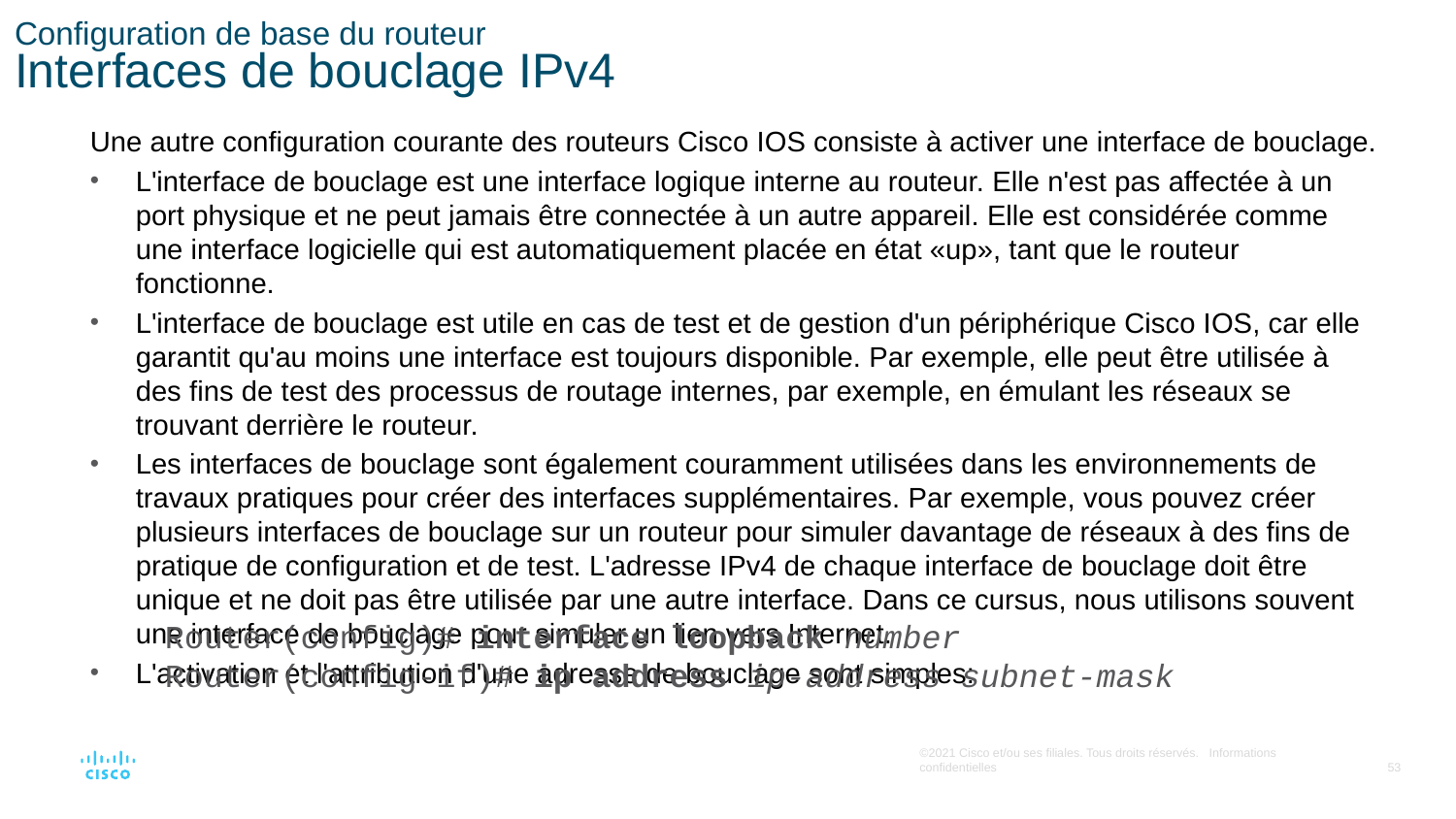

# Configuration de base du routeur Interfaces de bouclage IPv4
Une autre configuration courante des routeurs Cisco IOS consiste à activer une interface de bouclage.
L'interface de bouclage est une interface logique interne au routeur. Elle n'est pas affectée à un port physique et ne peut jamais être connectée à un autre appareil. Elle est considérée comme une interface logicielle qui est automatiquement placée en état «up», tant que le routeur fonctionne.
L'interface de bouclage est utile en cas de test et de gestion d'un périphérique Cisco IOS, car elle garantit qu'au moins une interface est toujours disponible. Par exemple, elle peut être utilisée à des fins de test des processus de routage internes, par exemple, en émulant les réseaux se trouvant derrière le routeur.
Les interfaces de bouclage sont également couramment utilisées dans les environnements de travaux pratiques pour créer des interfaces supplémentaires. Par exemple, vous pouvez créer plusieurs interfaces de bouclage sur un routeur pour simuler davantage de réseaux à des fins de pratique de configuration et de test. L'adresse IPv4 de chaque interface de bouclage doit être unique et ne doit pas être utilisée par une autre interface. Dans ce cursus, nous utilisons souvent une interface de bouclage pour simuler un lien vers Internet.
L'activation et l'attribution d'une adresse de bouclage sont simples:

Router(config)# interface loopback number
Router(config-if)# ip address ip-address subnet-mask